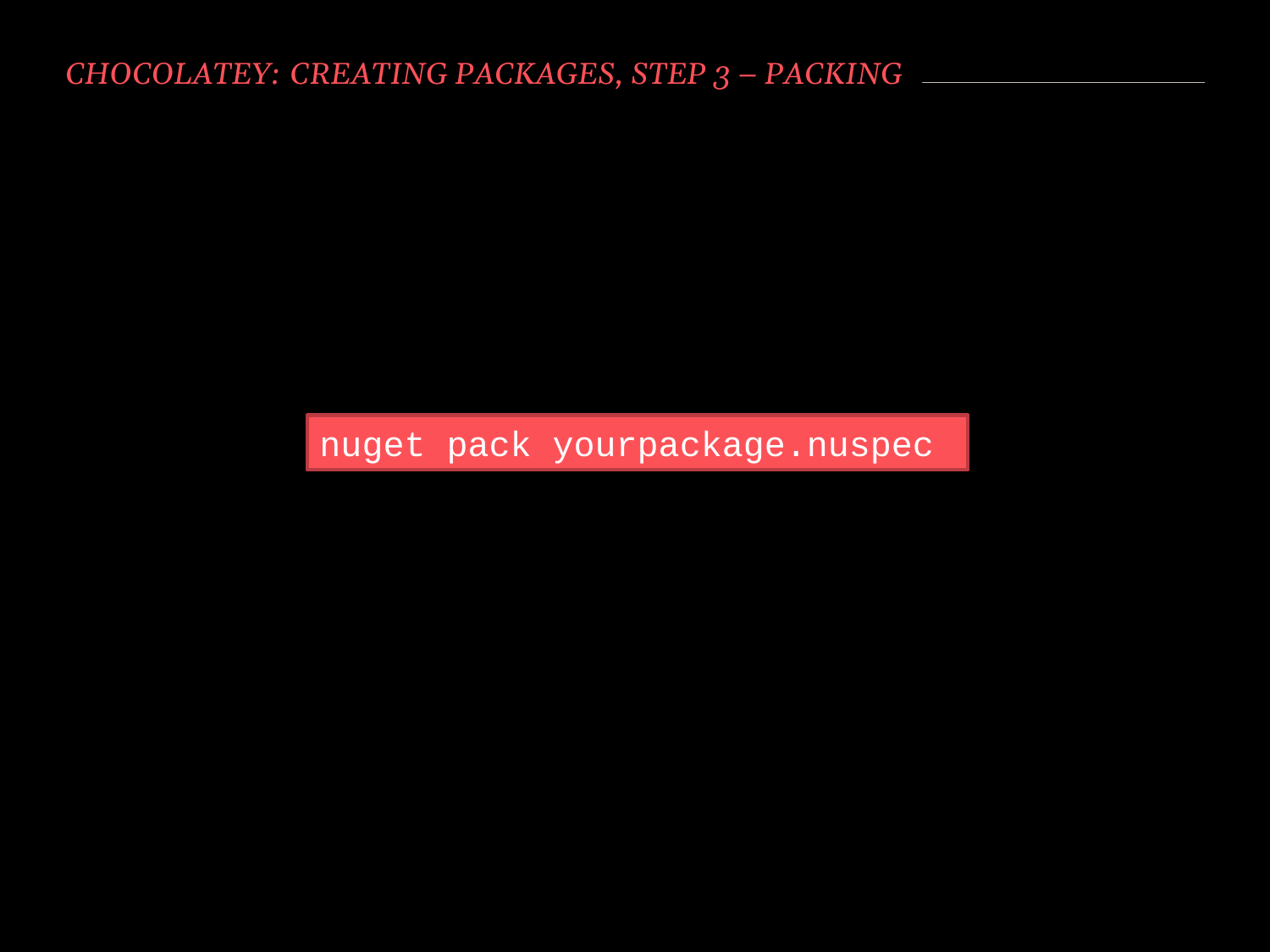

# Chocolatey: Creating packages, step 3 – Packing
nuget pack yourpackage.nuspec